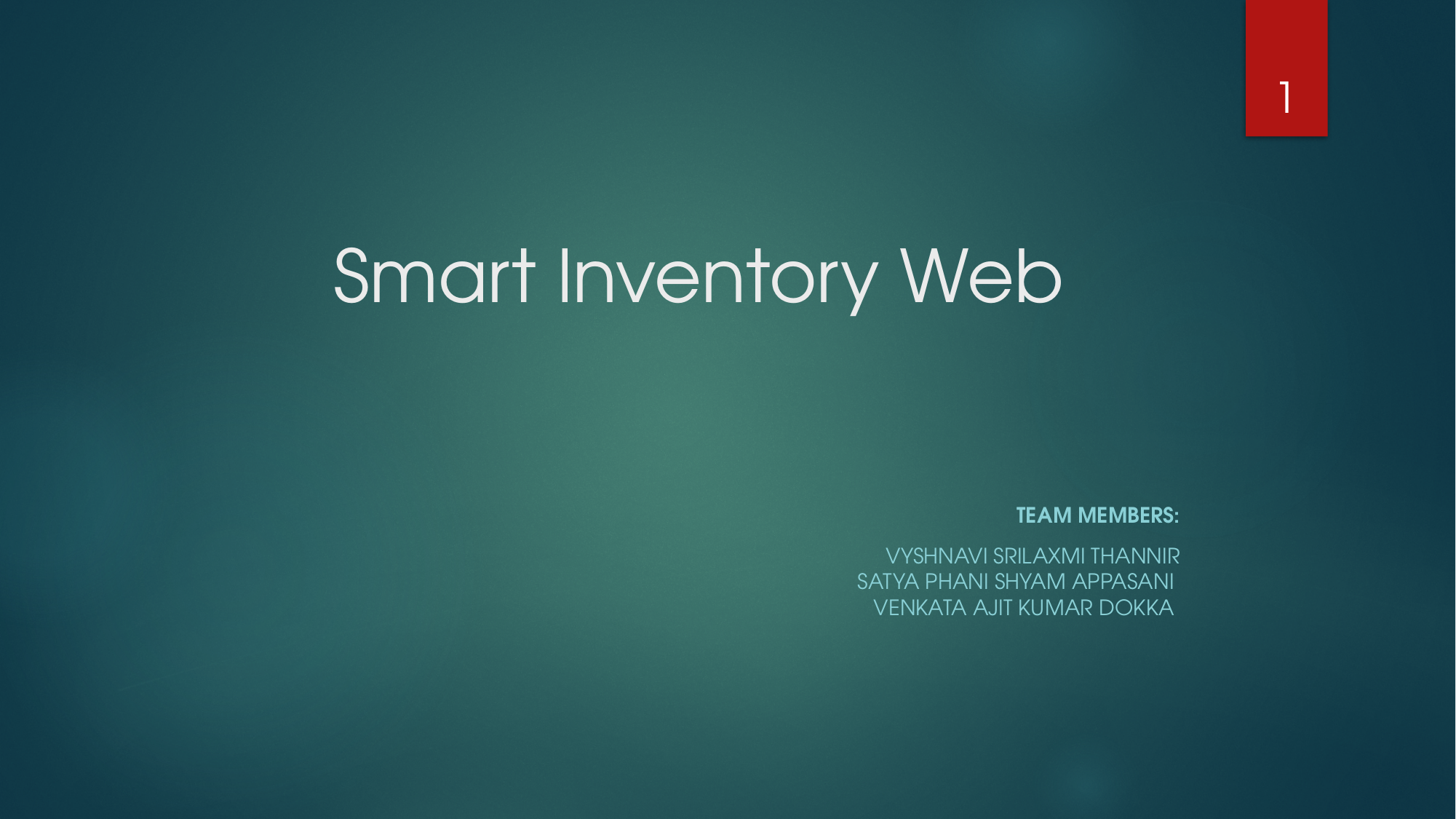

1
# Smart Inventory Web
Team Members:
Vyshnavi Srilaxmi Thannir
Satya Phani Shyam Appasani
Venkata Ajit Kumar Dokka